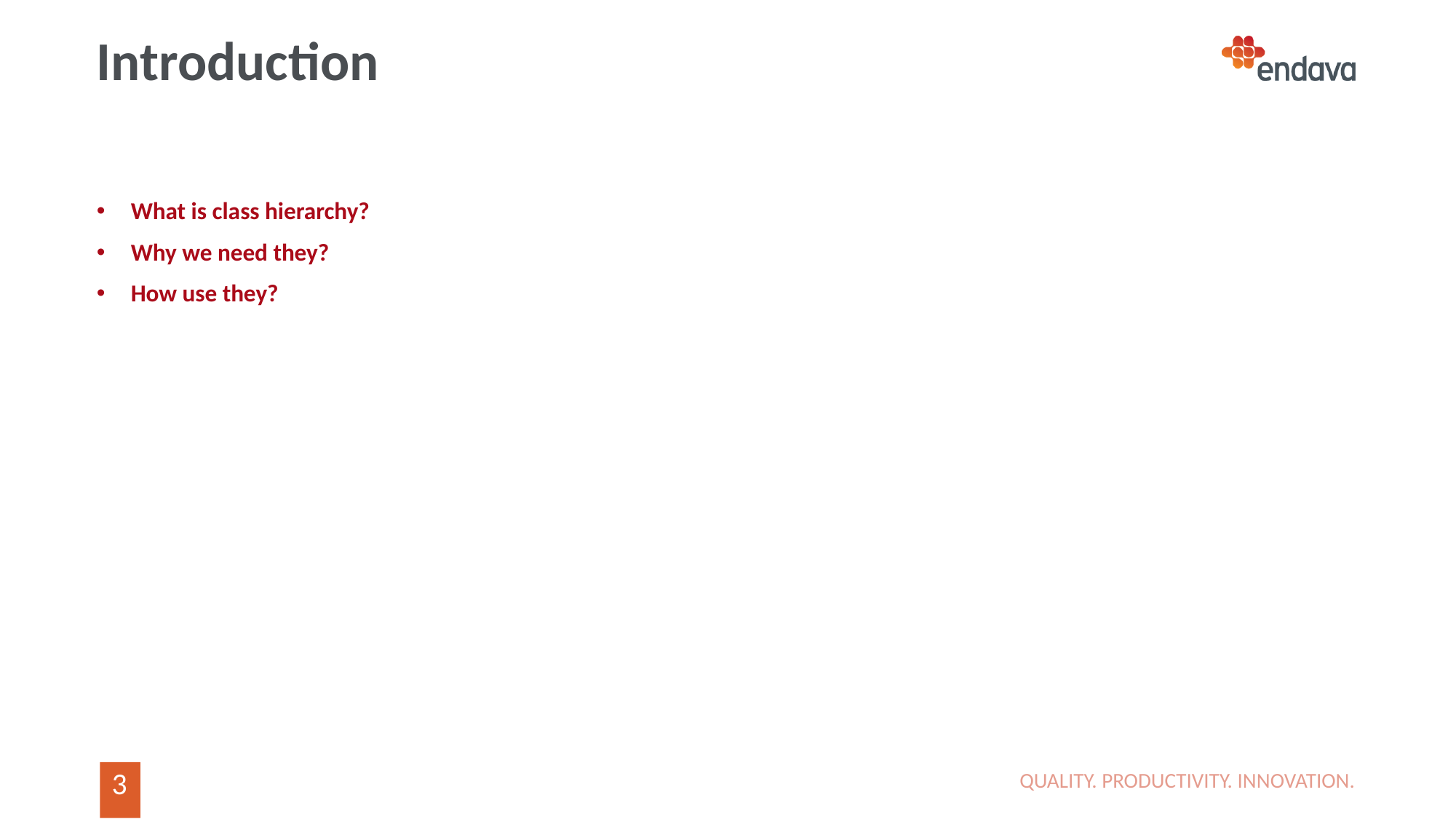

# Introduction
What is class hierarchy?
Why we need they?
How use they?

QUALITY. PRODUCTIVITY. INNOVATION.